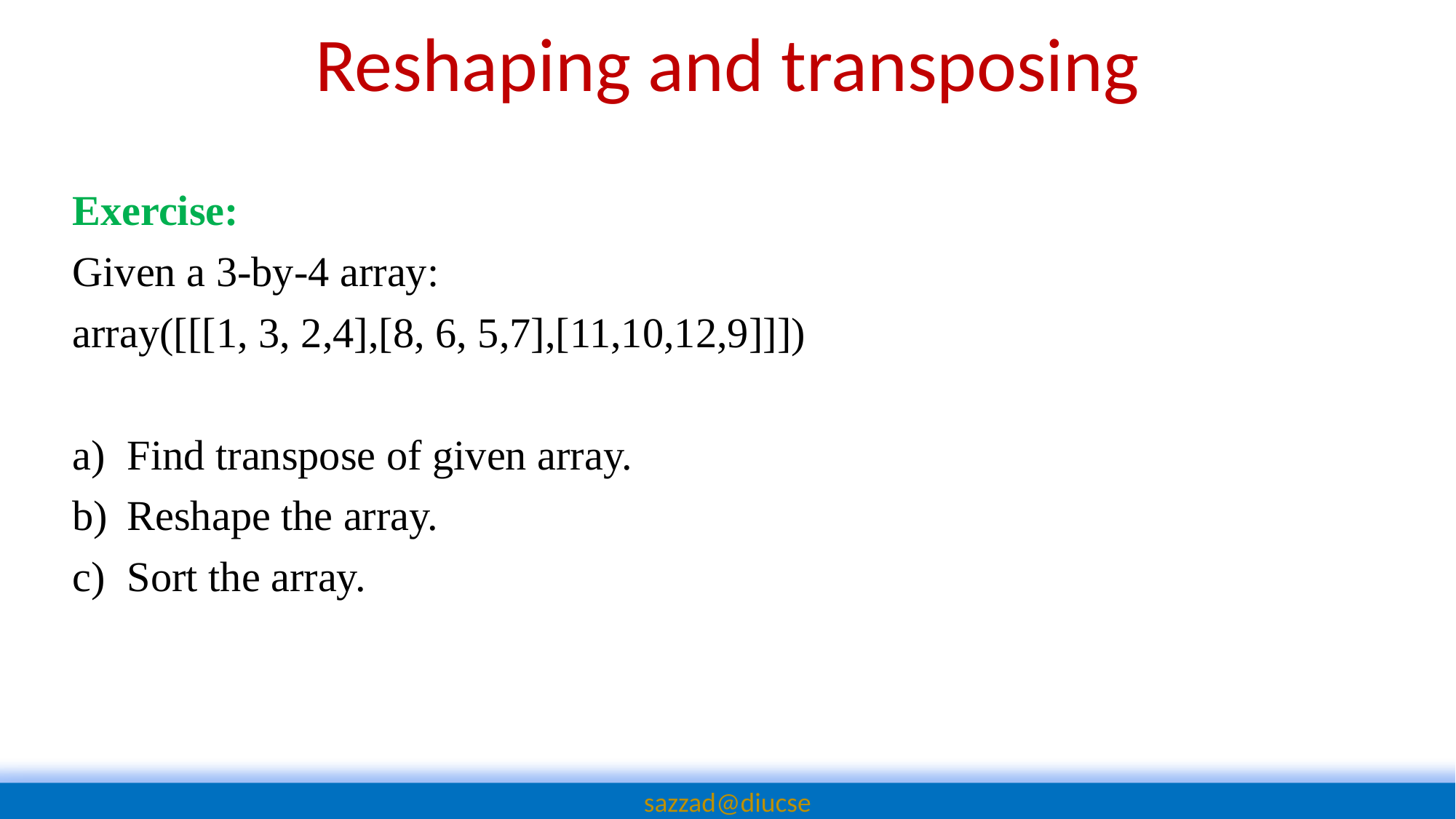

Reshaping and transposing
Exercise:
Given a 3-by-4 array:
array([[[1, 3, 2,4],[8, 6, 5,7],[11,10,12,9]]])

Find transpose of given array.
Reshape the array.
Sort the array.

sazzad@diucse